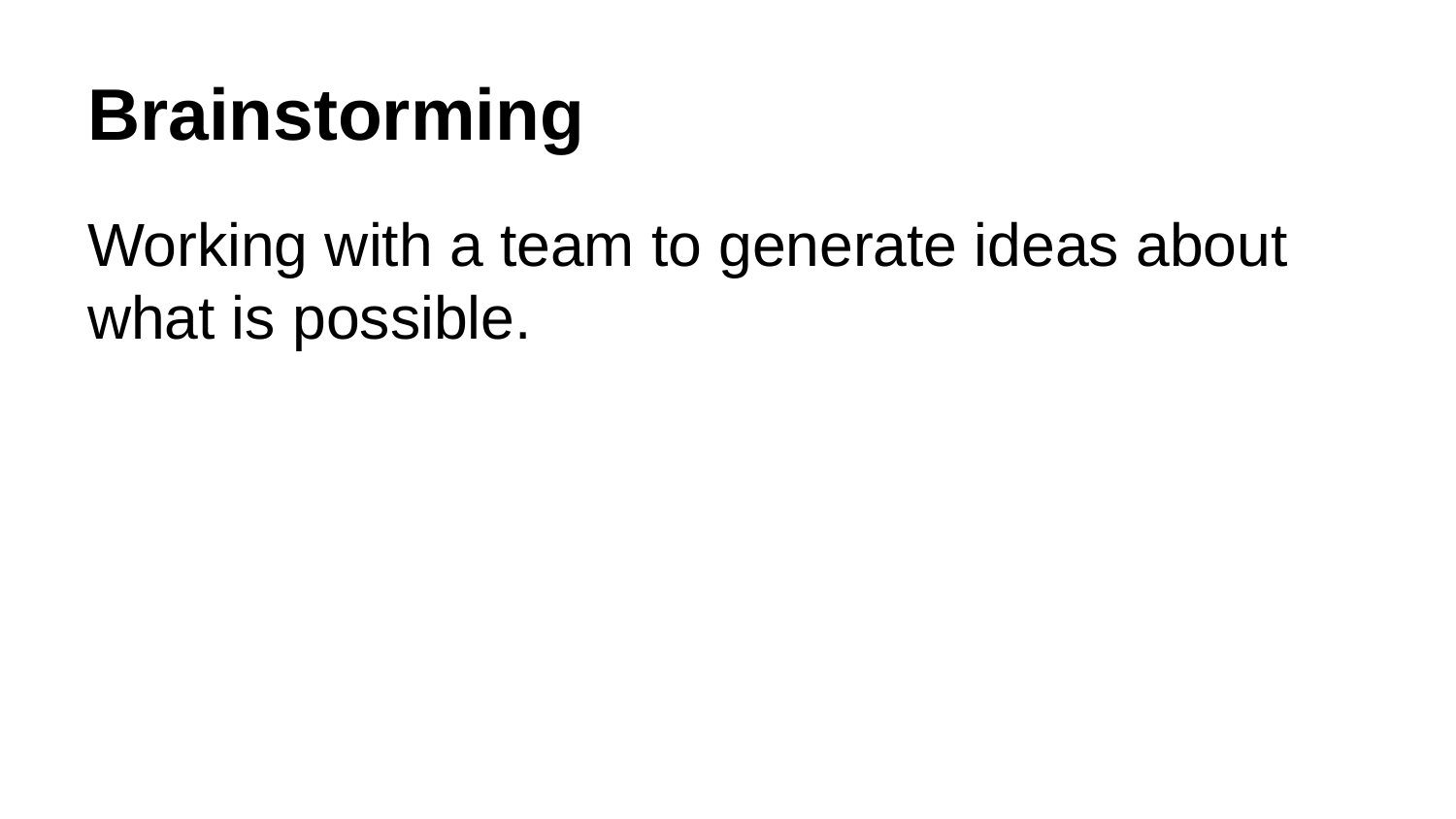

# Brainstorming
Working with a team to generate ideas about what is possible.